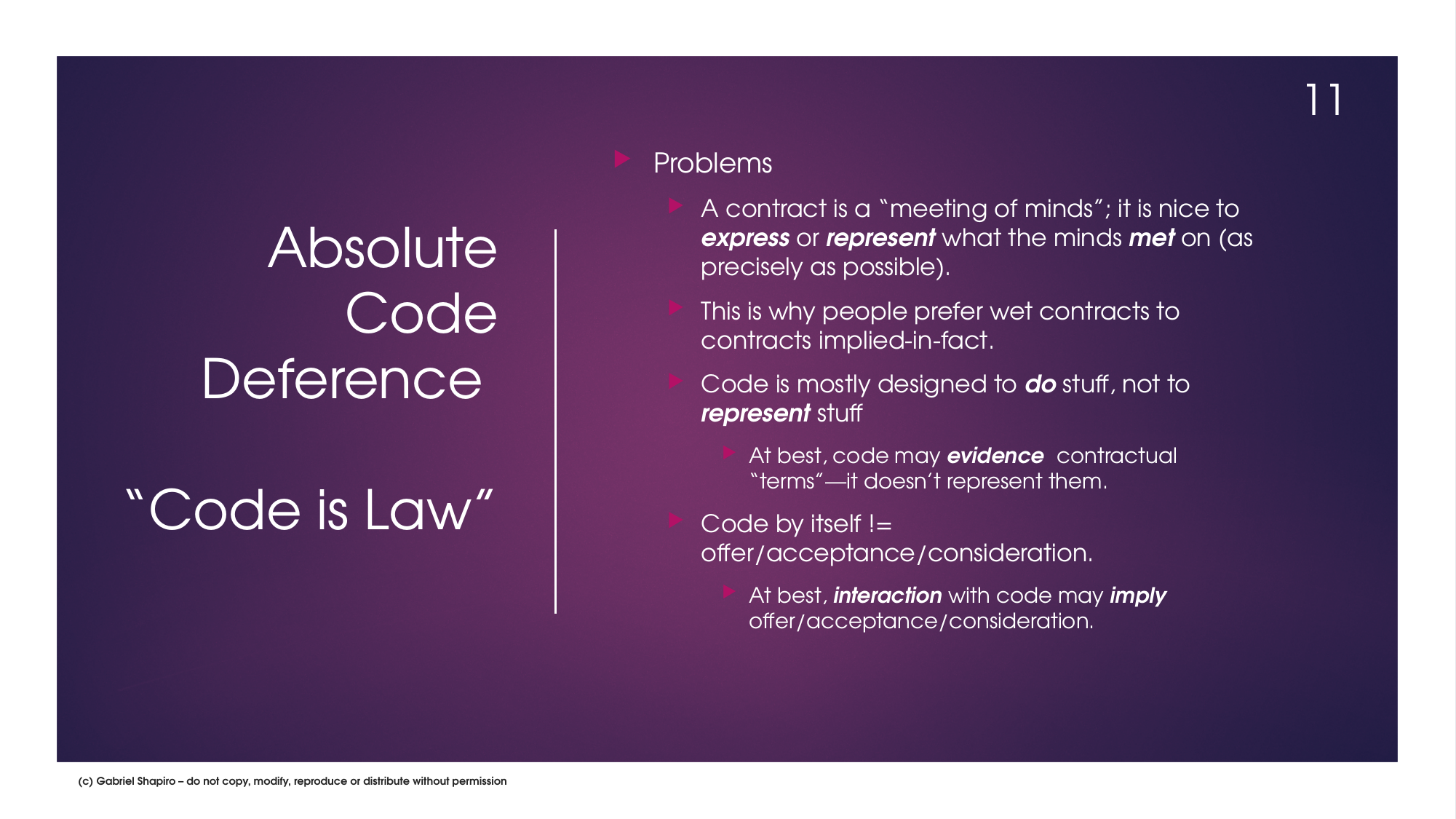

11
# Absolute Code Deference “Code is Law”
Problems
A contract is a “meeting of minds”; it is nice to express or represent what the minds met on (as precisely as possible).
This is why people prefer wet contracts to contracts implied-in-fact.
Code is mostly designed to do stuff, not to represent stuff
At best, code may evidence  contractual “terms”—it doesn’t represent them.
Code by itself != offer/acceptance/consideration.
At best, interaction with code may imply offer/acceptance/consideration.

(c) Gabriel Shapiro – do not copy, modify, reproduce or distribute without permission